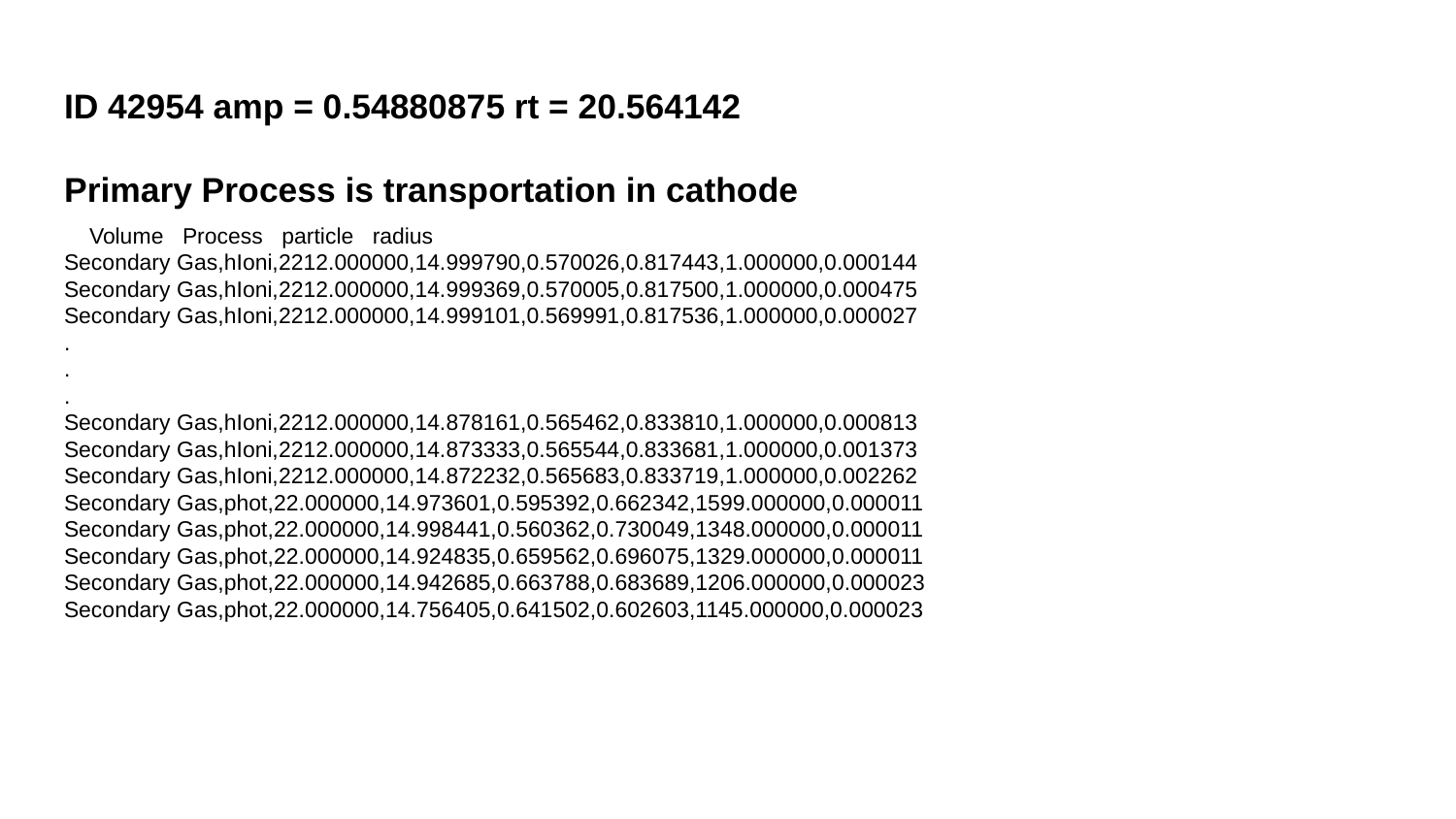

ID 42954 amp = 0.54880875 rt = 20.564142
Primary Process is transportation in cathode
    Volume   Process   particle   radius
Secondary Gas,hIoni,2212.000000,14.999790,0.570026,0.817443,1.000000,0.000144
Secondary Gas,hIoni,2212.000000,14.999369,0.570005,0.817500,1.000000,0.000475
Secondary Gas,hIoni,2212.000000,14.999101,0.569991,0.817536,1.000000,0.000027
.
.
.
Secondary Gas,hIoni,2212.000000,14.878161,0.565462,0.833810,1.000000,0.000813
Secondary Gas,hIoni,2212.000000,14.873333,0.565544,0.833681,1.000000,0.001373
Secondary Gas,hIoni,2212.000000,14.872232,0.565683,0.833719,1.000000,0.002262
Secondary Gas,phot,22.000000,14.973601,0.595392,0.662342,1599.000000,0.000011
Secondary Gas,phot,22.000000,14.998441,0.560362,0.730049,1348.000000,0.000011
Secondary Gas,phot,22.000000,14.924835,0.659562,0.696075,1329.000000,0.000011
Secondary Gas,phot,22.000000,14.942685,0.663788,0.683689,1206.000000,0.000023
Secondary Gas,phot,22.000000,14.756405,0.641502,0.602603,1145.000000,0.000023